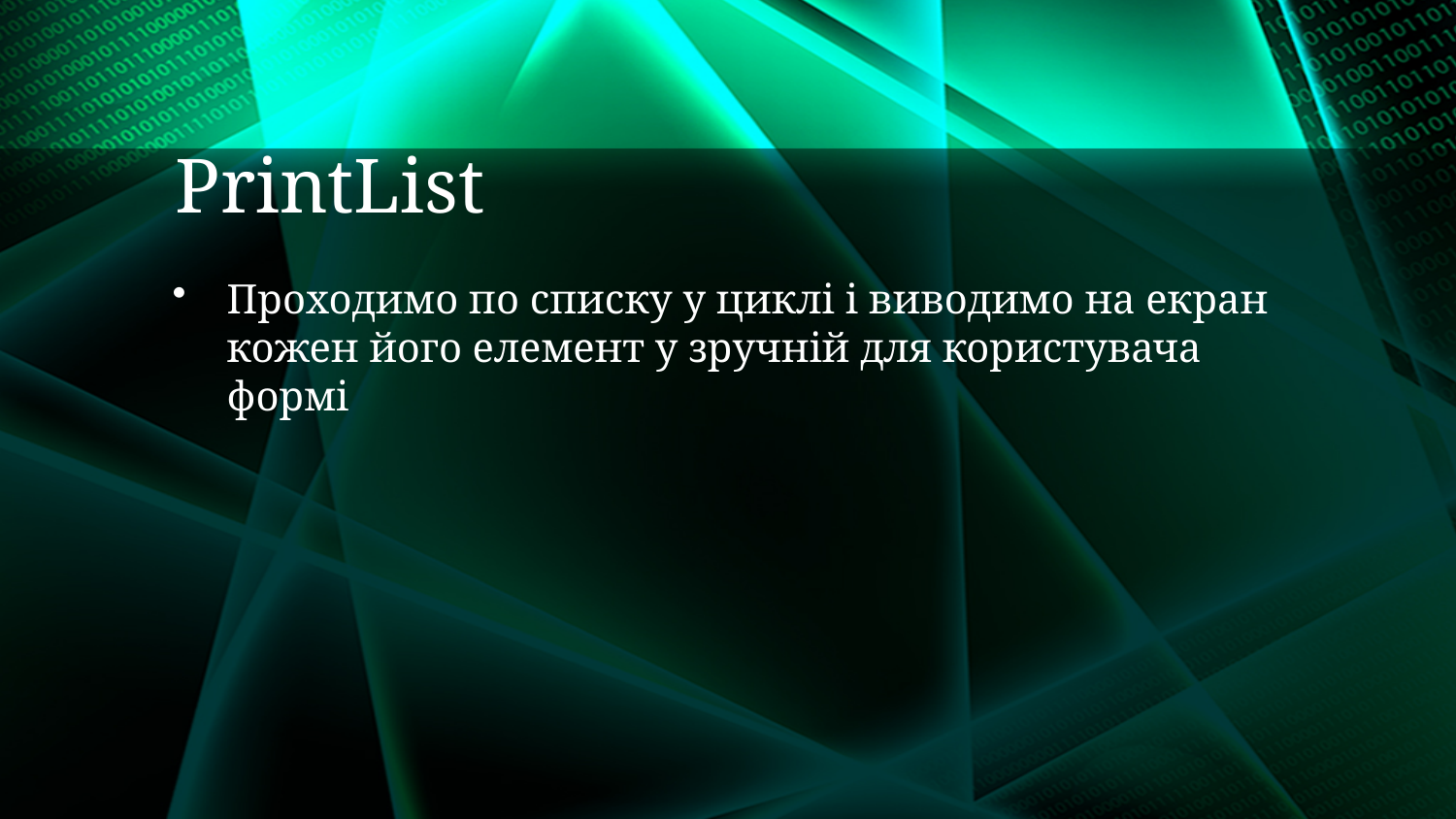

# PrintList
Проходимо по списку у циклі і виводимо на екран кожен його елемент у зручній для користувача формі